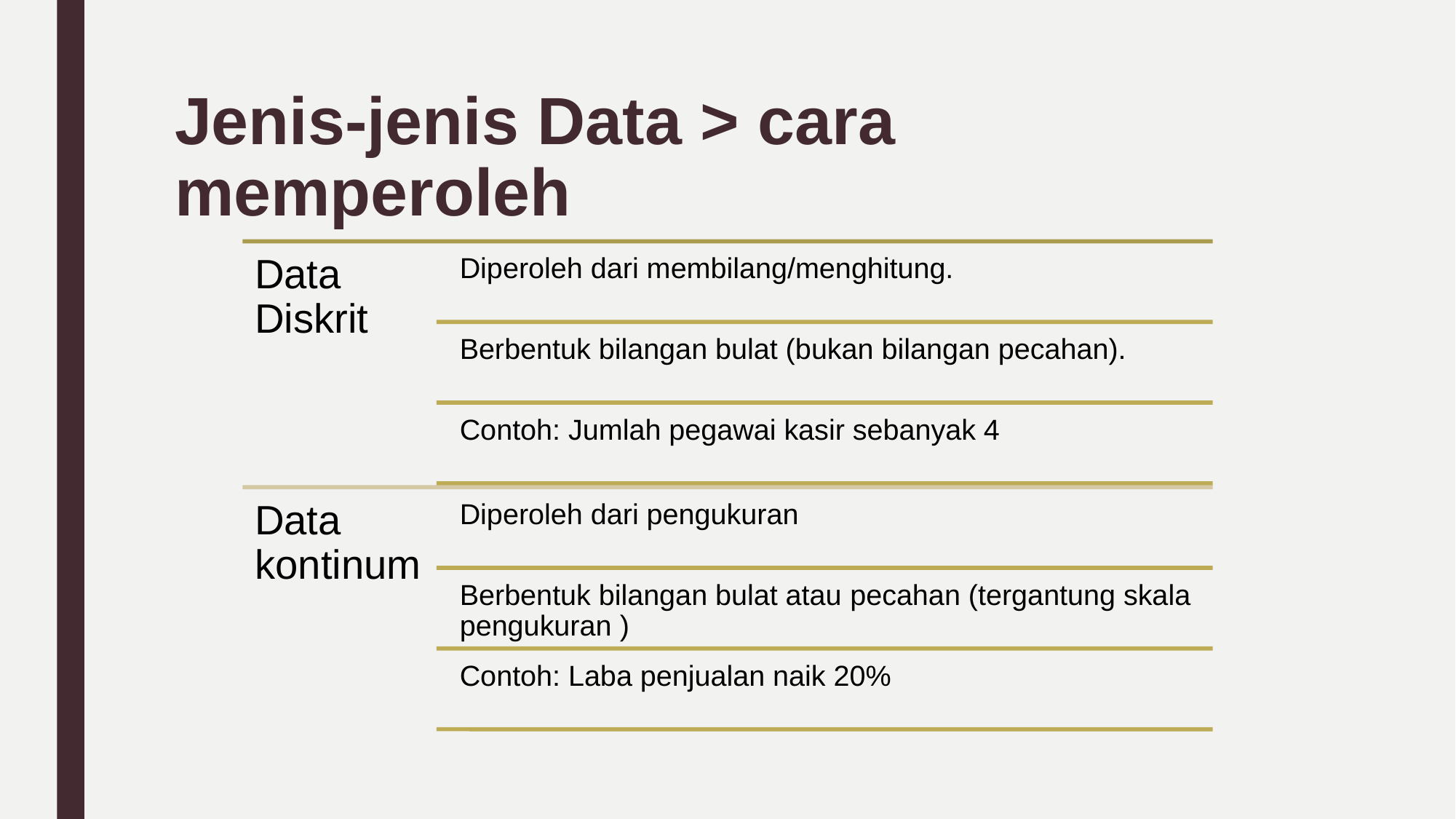

# Jenis-jenis Data > cara memperoleh
Data Diskrit
Diperoleh dari membilang/menghitung.
Berbentuk bilangan bulat (bukan bilangan pecahan).
Contoh: Jumlah pegawai kasir sebanyak 4
Data kontinum
Diperoleh dari pengukuran
Berbentuk bilangan bulat atau pecahan (tergantung skala pengukuran )
Contoh: Laba penjualan naik 20%